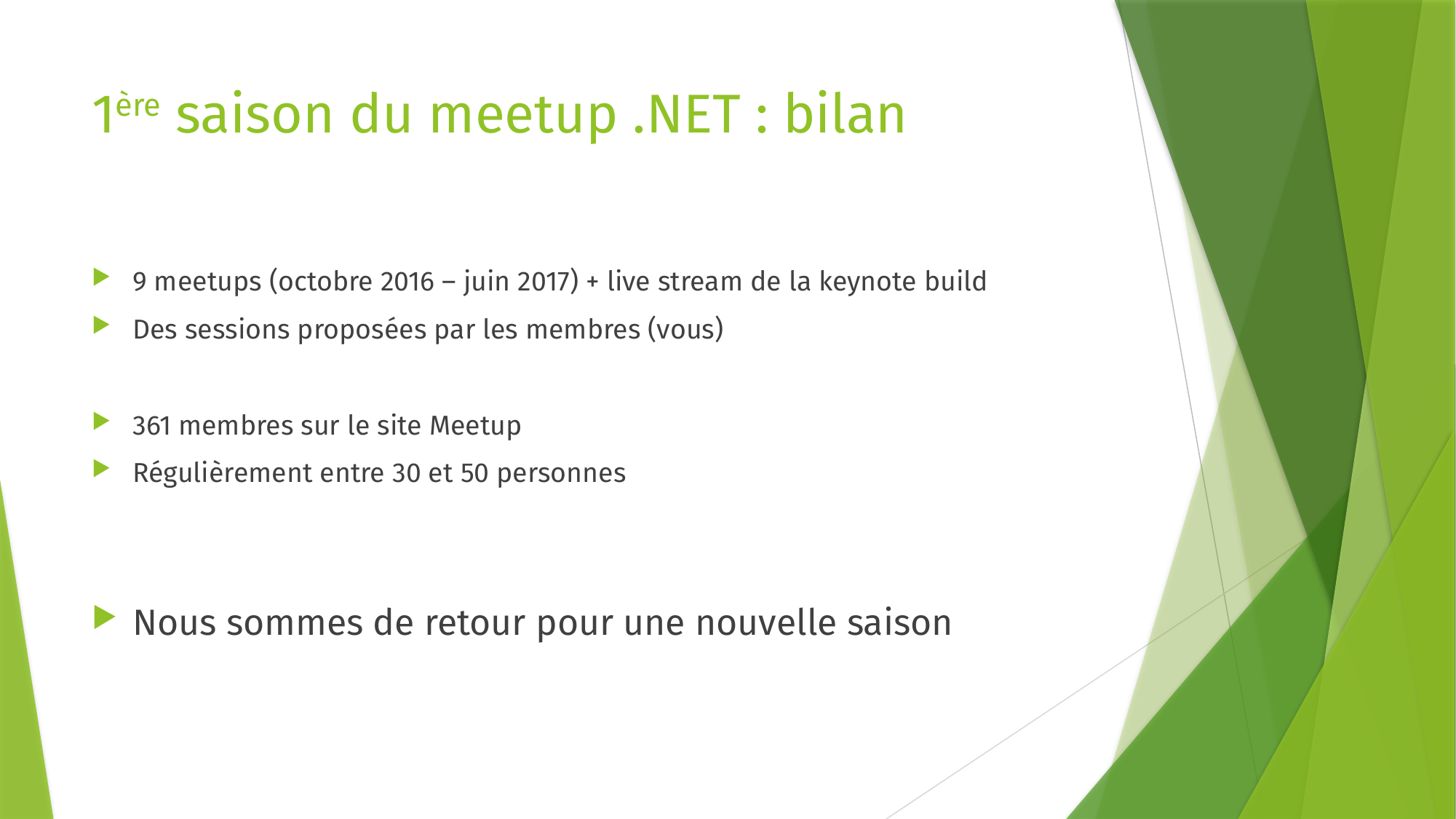

# 1ère saison du meetup .NET : bilan
9 meetups (octobre 2016 – juin 2017) + live stream de la keynote build
Des sessions proposées par les membres (vous)

361 membres sur le site Meetup
Régulièrement entre 30 et 50 personnes

Nous sommes de retour pour une nouvelle saison